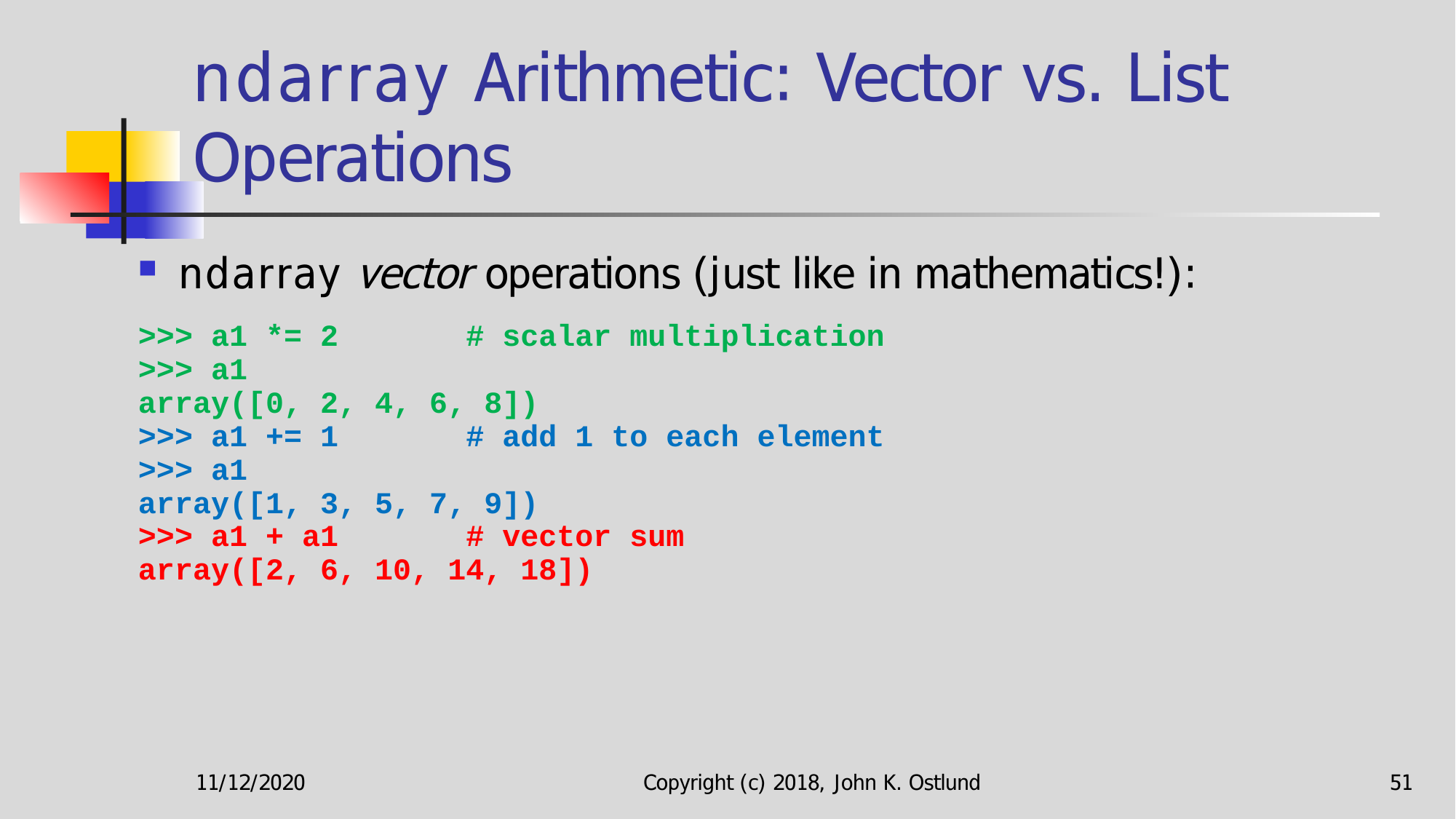

# ndarray Arithmetic: Vector vs. List Operations
ndarray vector operations (just like in mathematics!):

>>> a1 *= 2       # scalar multiplication
>>> a1
array([0, 2, 4, 6, 8])
>>> a1 += 1       # add 1 to each element
>>> a1
array([1, 3, 5, 7, 9])
>>> a1 + a1       # vector sum
array([2, 6, 10, 14, 18])
11/12/2020
Copyright (c) 2018, John K. Ostlund
51